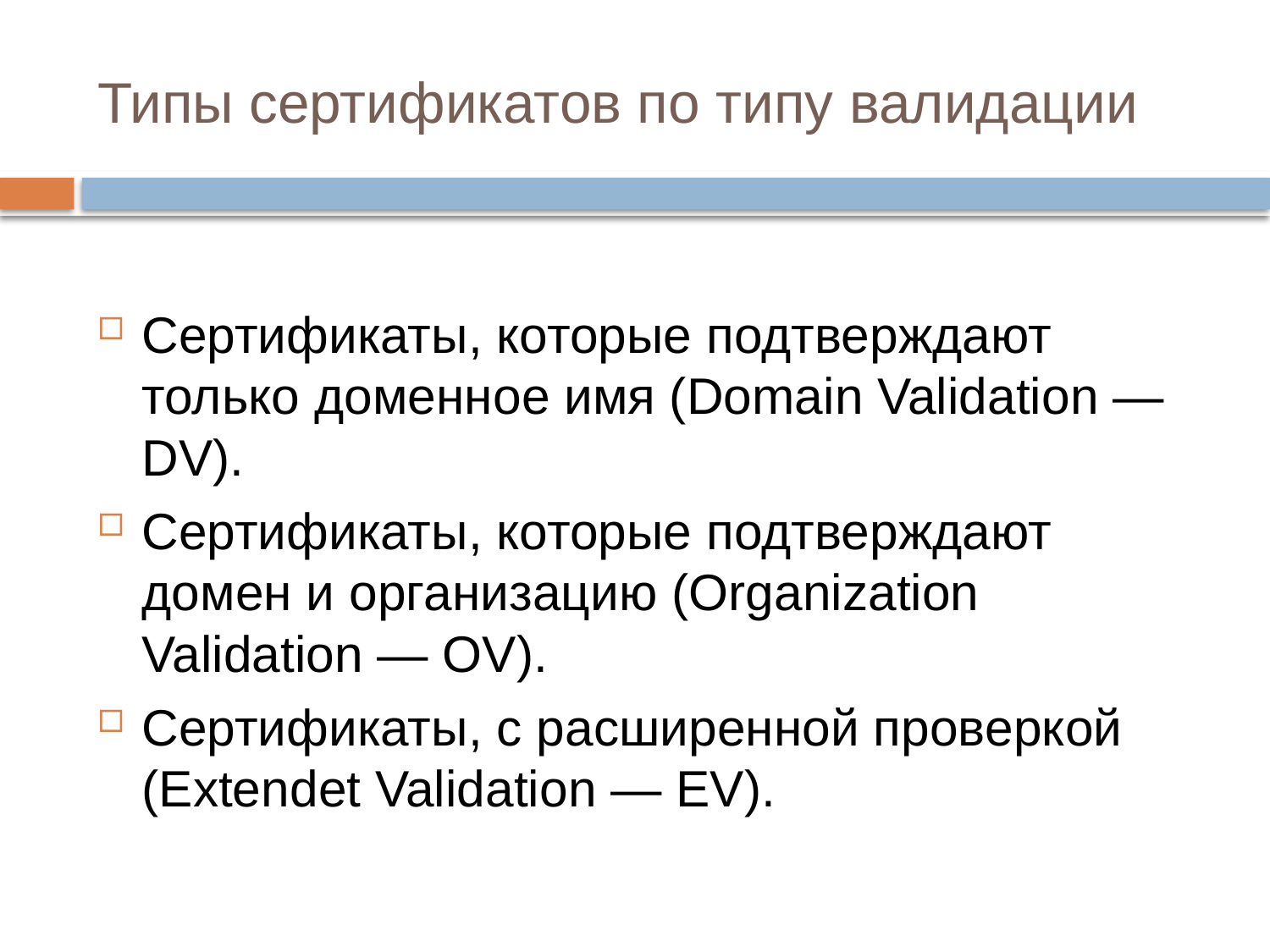

# Типы сертификатов по типу валидации

Сертификаты, которые подтверждают только доменное имя (Domain Validation — DV).
Сертификаты, которые подтверждают домен и организацию (Organization Validation — OV).
Сертификаты, с расширенной проверкой (Extendet Validation — EV).